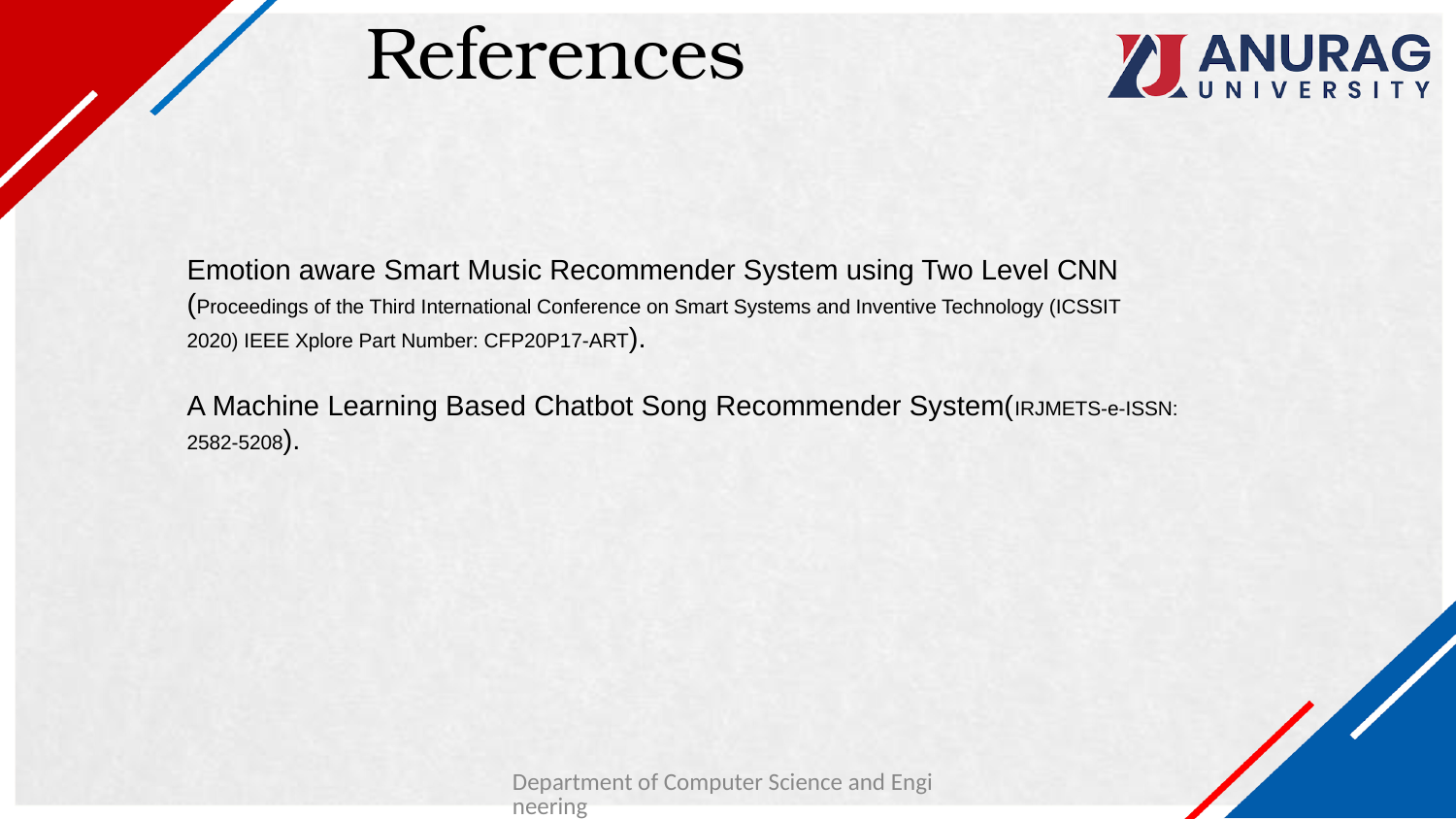

# References
Emotion aware Smart Music Recommender System using Two Level CNN
(Proceedings of the Third International Conference on Smart Systems and Inventive Technology (ICSSIT        2020) IEEE Xplore Part Number: CFP20P17-ART).

A Machine Learning Based Chatbot Song Recommender System(IRJMETS-e-ISSN: 2582-5208).

Department of Computer Science and Engineering
8